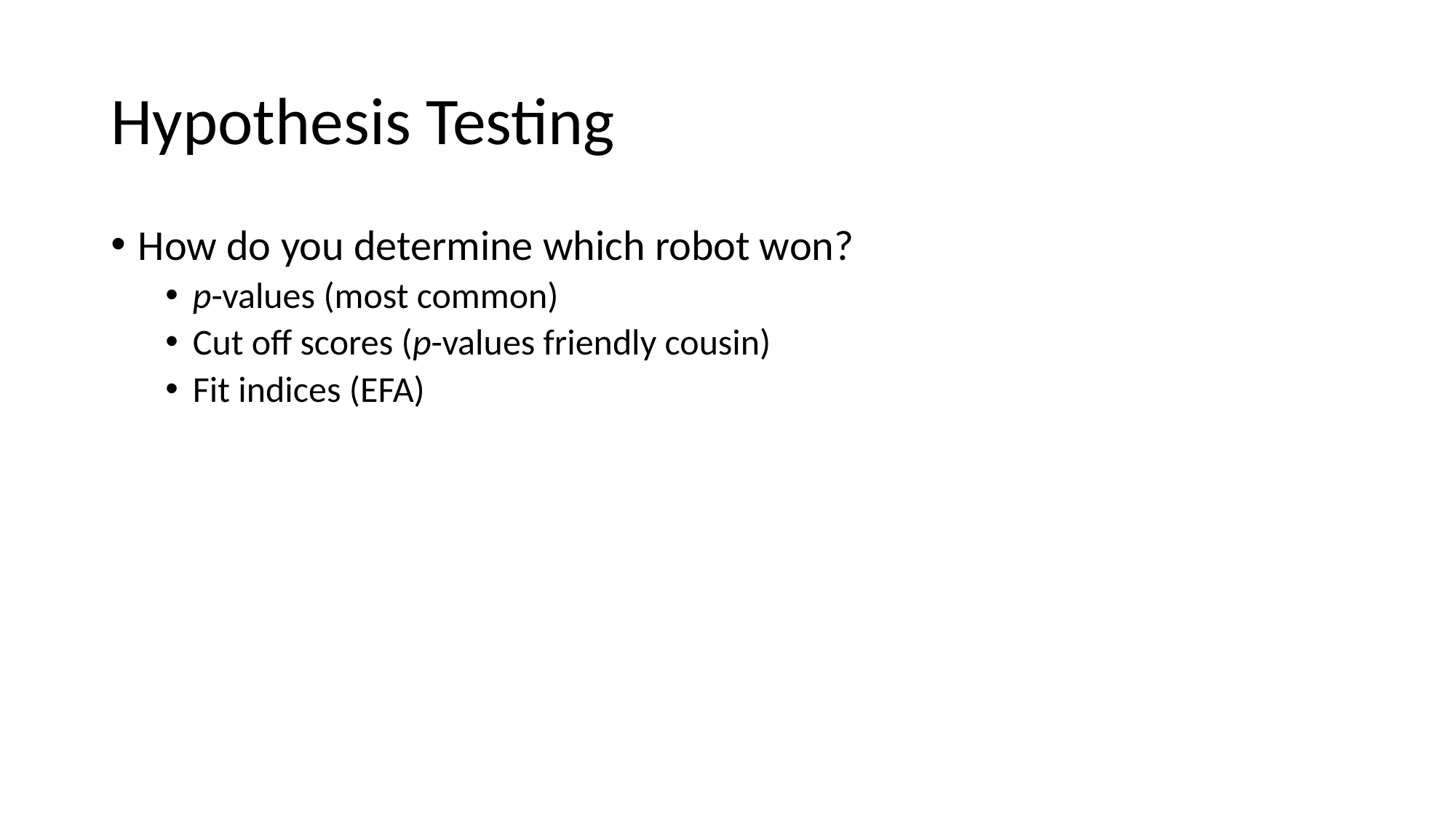

# Hypothesis Testing
How do you determine which robot won?
p-values (most common)
Cut off scores (p-values friendly cousin)
Fit indices (EFA)